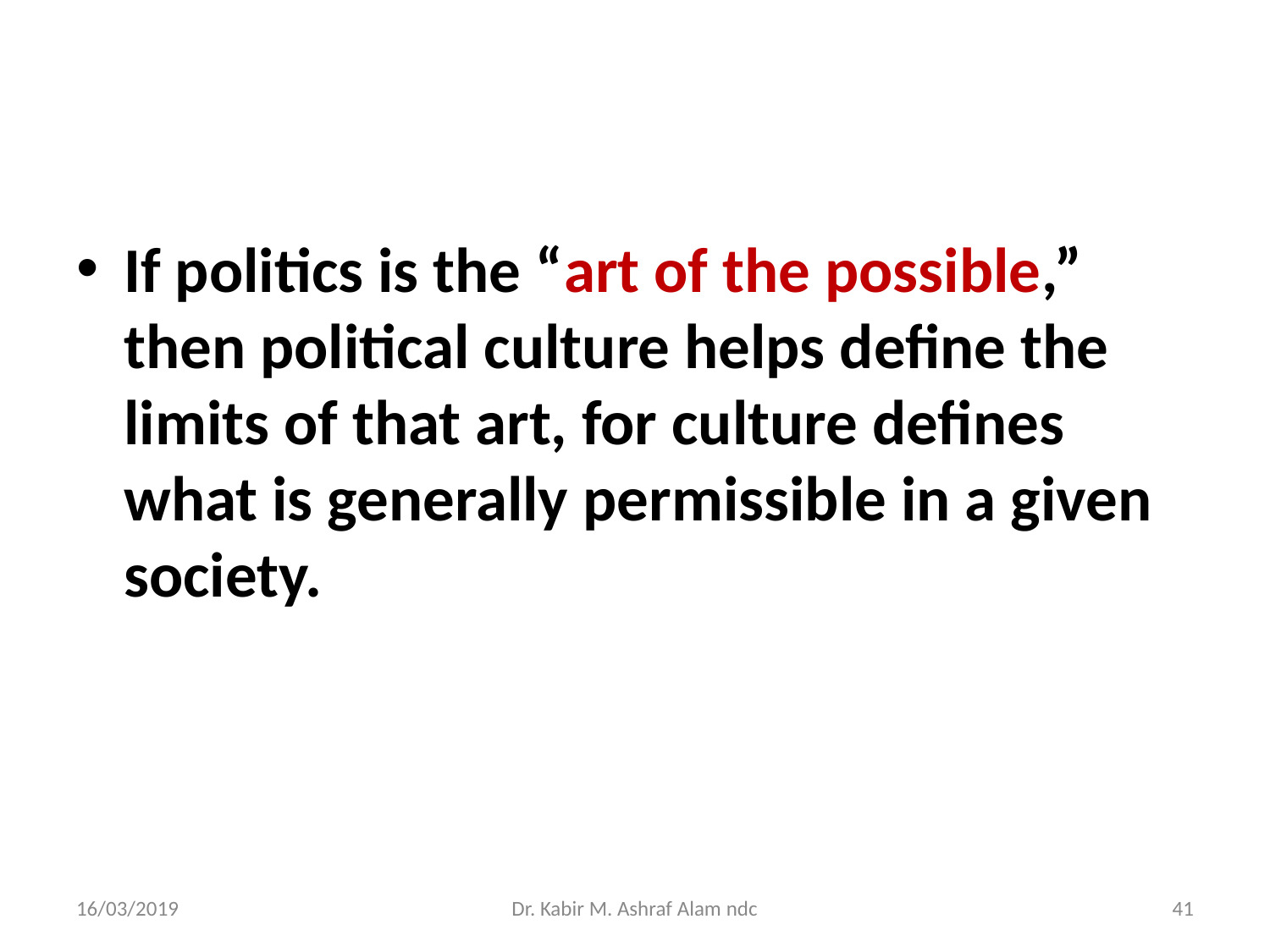

#
If politics is the “art of the possible,” then political culture helps define the limits of that art, for culture defines what is generally permissible in a given society.

16/03/2019
Dr. Kabir M. Ashraf Alam ndc
41